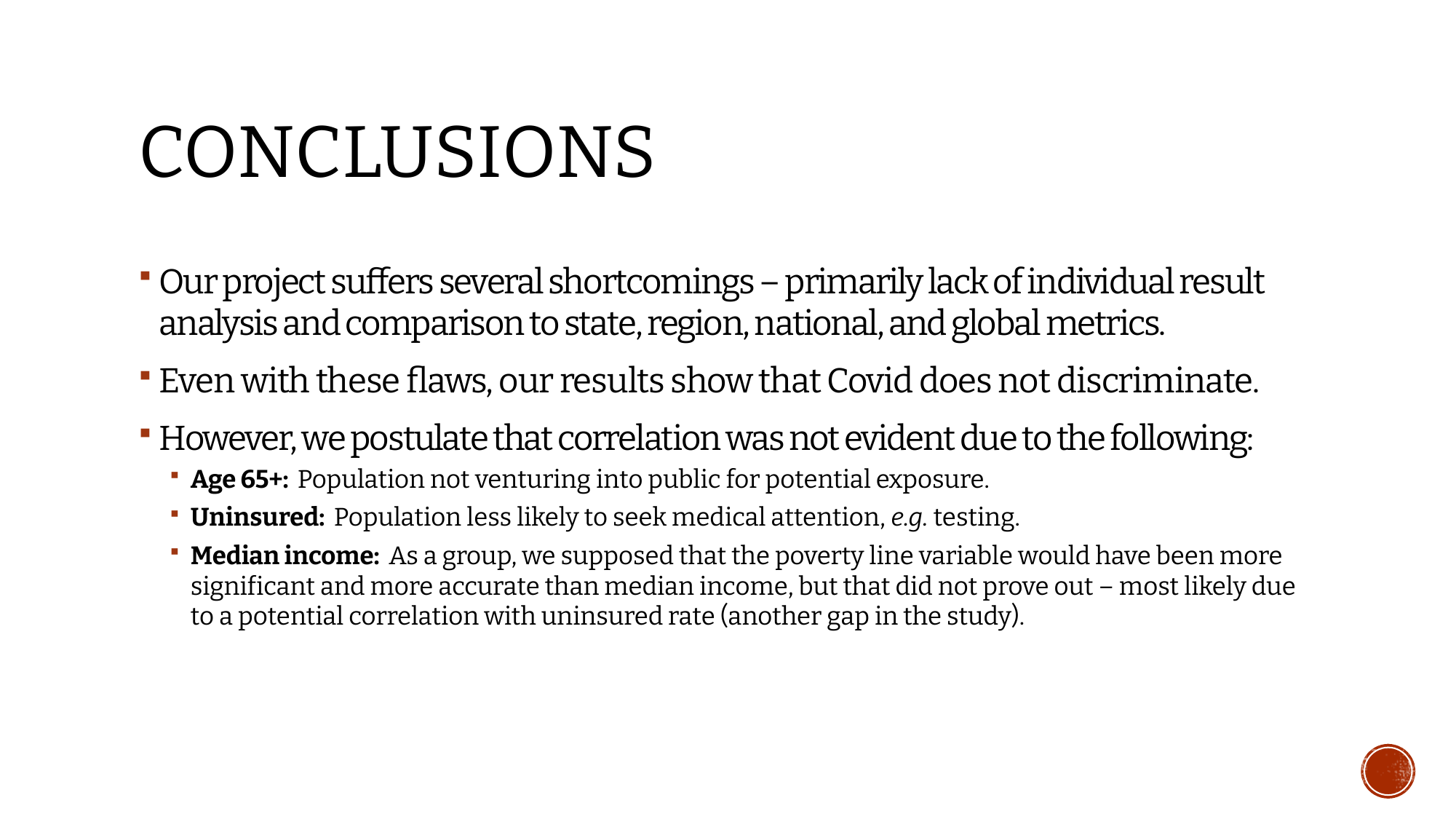

# CONCLUSIONS
Our project suffers several shortcomings – primarily lack of individual result analysis and comparison to state, region, national, and global metrics.
Even with these flaws, our results show that Covid does not discriminate.
However, we postulate that correlation was not evident due to the following:
Age 65+:  Population not venturing into public for potential exposure.
Uninsured:  Population less likely to seek medical attention, e.g. testing.
Median income:  As a group, we supposed that the poverty line variable would have been more significant and more accurate than median income, but that did not prove out – most likely due to a potential correlation with uninsured rate (another gap in the study).